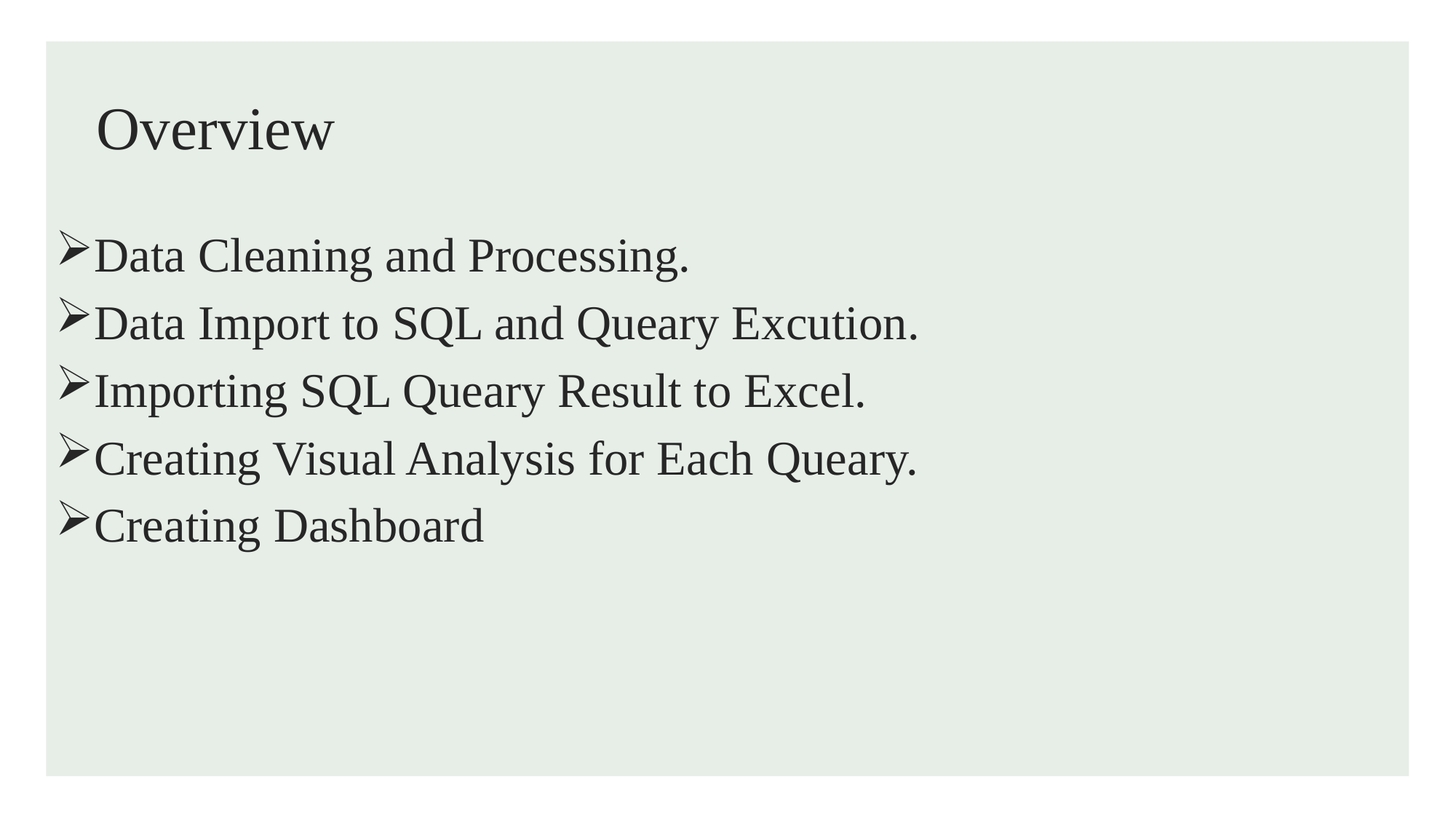

# Overview

Data Cleaning and Processing.
Data Import to SQL and Queary Excution.
Importing SQL Queary Result to Excel.
Creating Visual Analysis for Each Queary.
Creating Dashboard